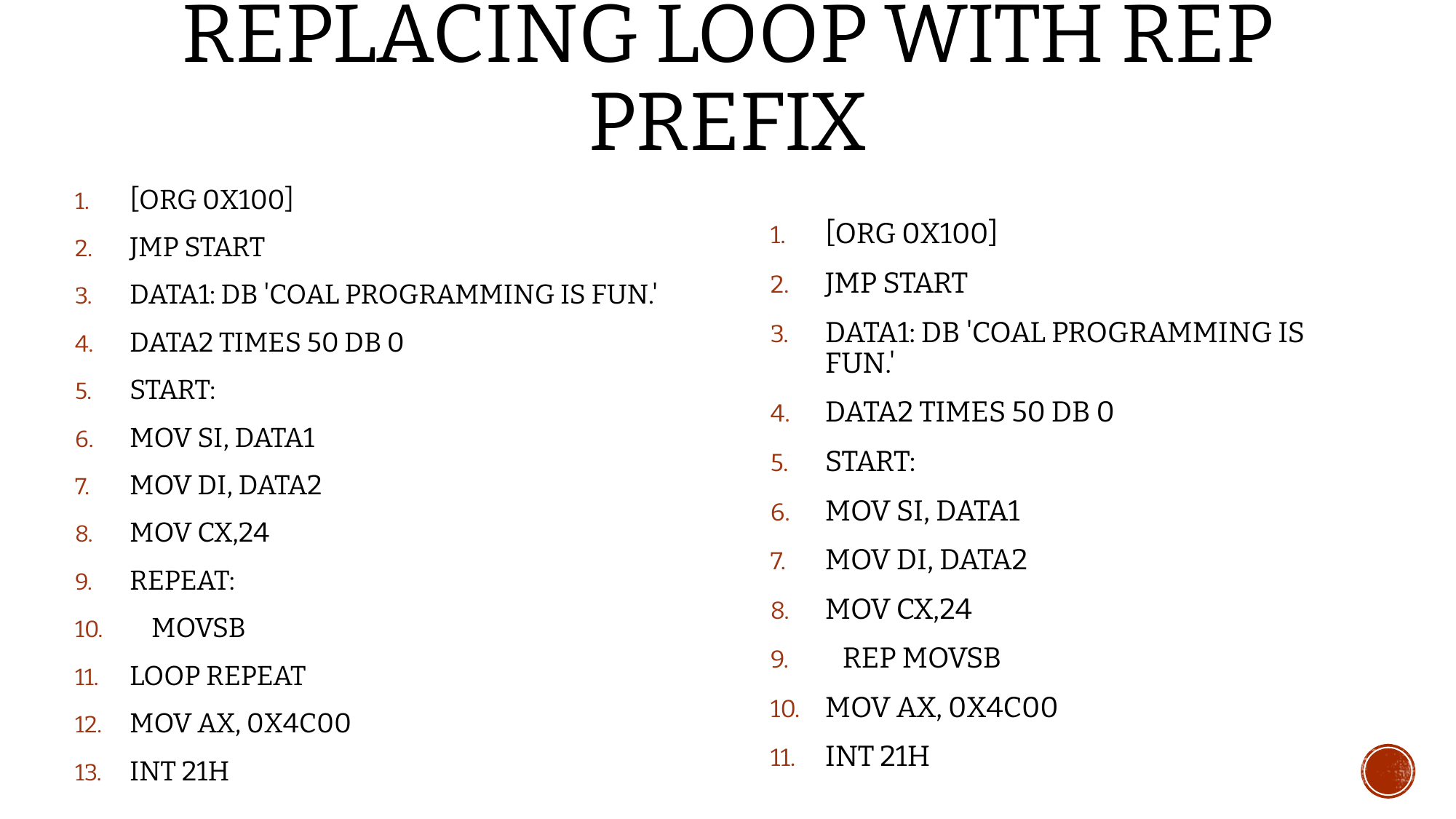

# Replacing loop with REP Prefix
[ORG 0X100]
JMP START
DATA1: DB 'COAL PROGRAMMING IS FUN.'
DATA2 TIMES 50 DB 0
START:
MOV SI, DATA1
MOV DI, DATA2
MOV CX,24
REPEAT:
    MOVSB
LOOP REPEAT
MOV AX, 0X4C00
INT 21H
[ORG 0X100]
JMP START
DATA1: DB 'COAL PROGRAMMING IS FUN.'
DATA2 TIMES 50 DB 0
START:
MOV SI, DATA1
MOV DI, DATA2
MOV CX,24
   REP MOVSB
MOV AX, 0X4C00
INT 21H